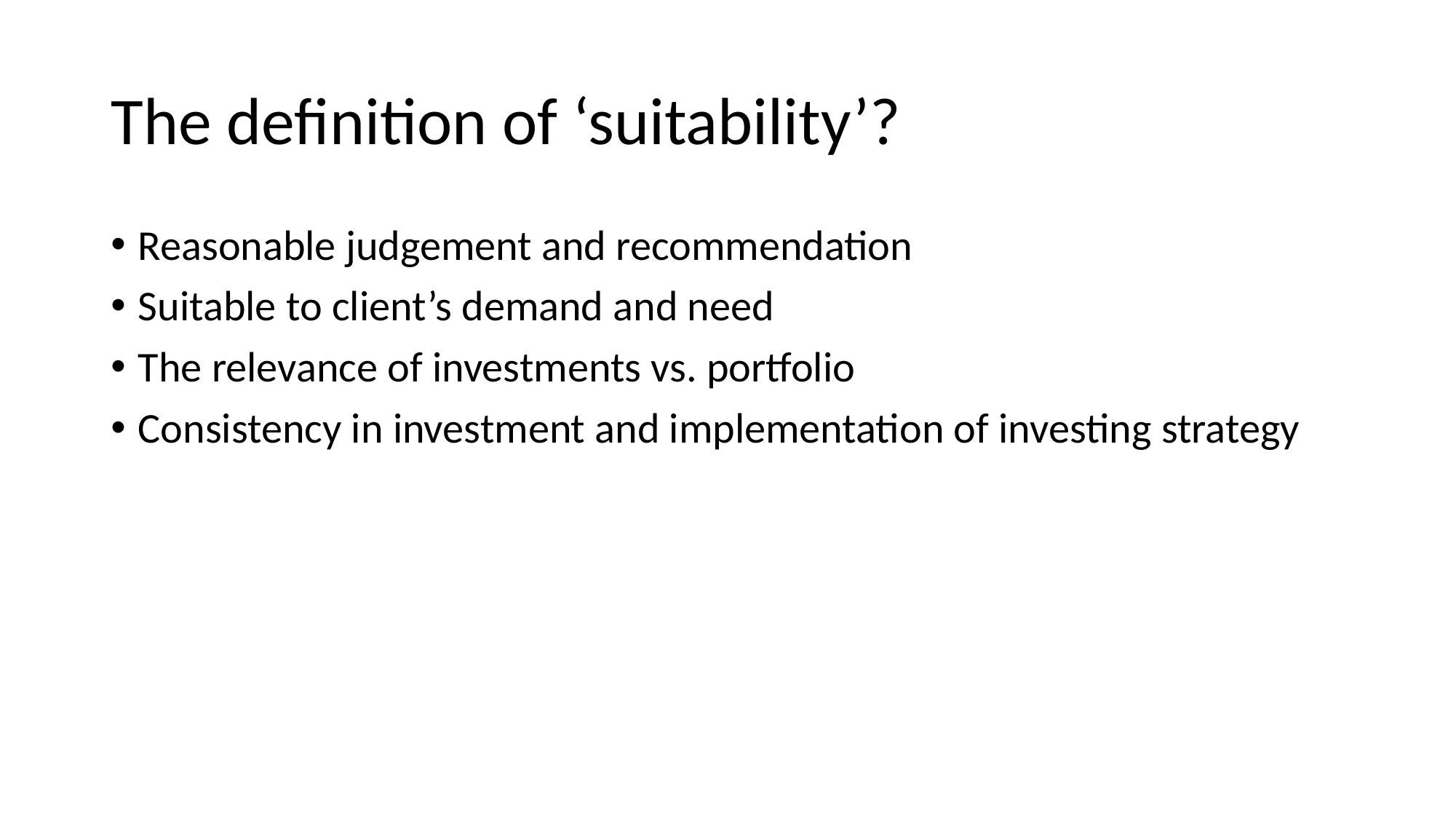

# The definition of ‘suitability’?
Reasonable judgement and recommendation
Suitable to client’s demand and need
The relevance of investments vs. portfolio
Consistency in investment and implementation of investing strategy